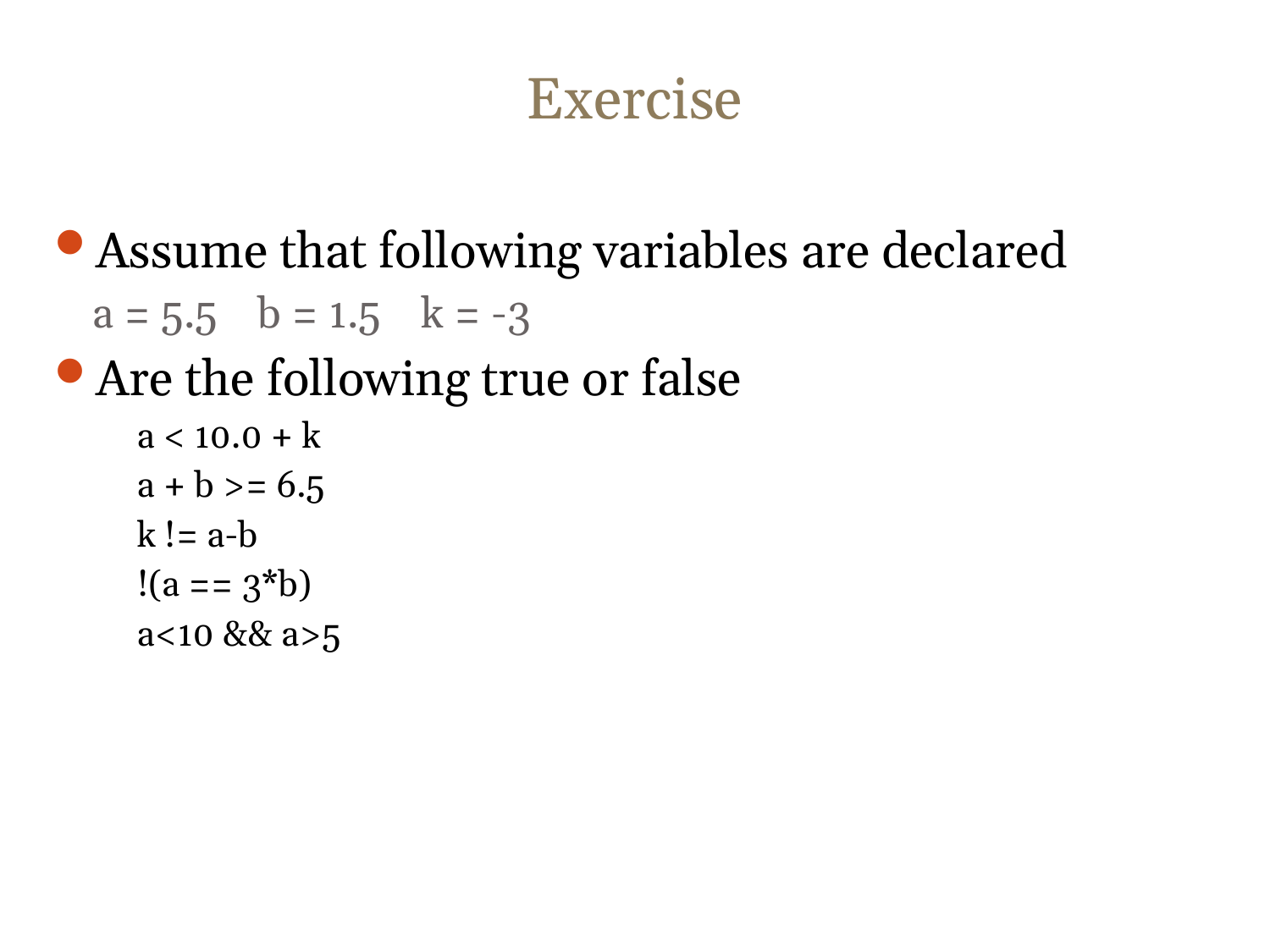

# Exercise
Assume that following variables are declared
a = 5.5	b = 1.5    k = -3
Are the following true or false
a < 10.0 + k
a + b >= 6.5
k != a-b
!(a == 3*b)
a<10 && a>5